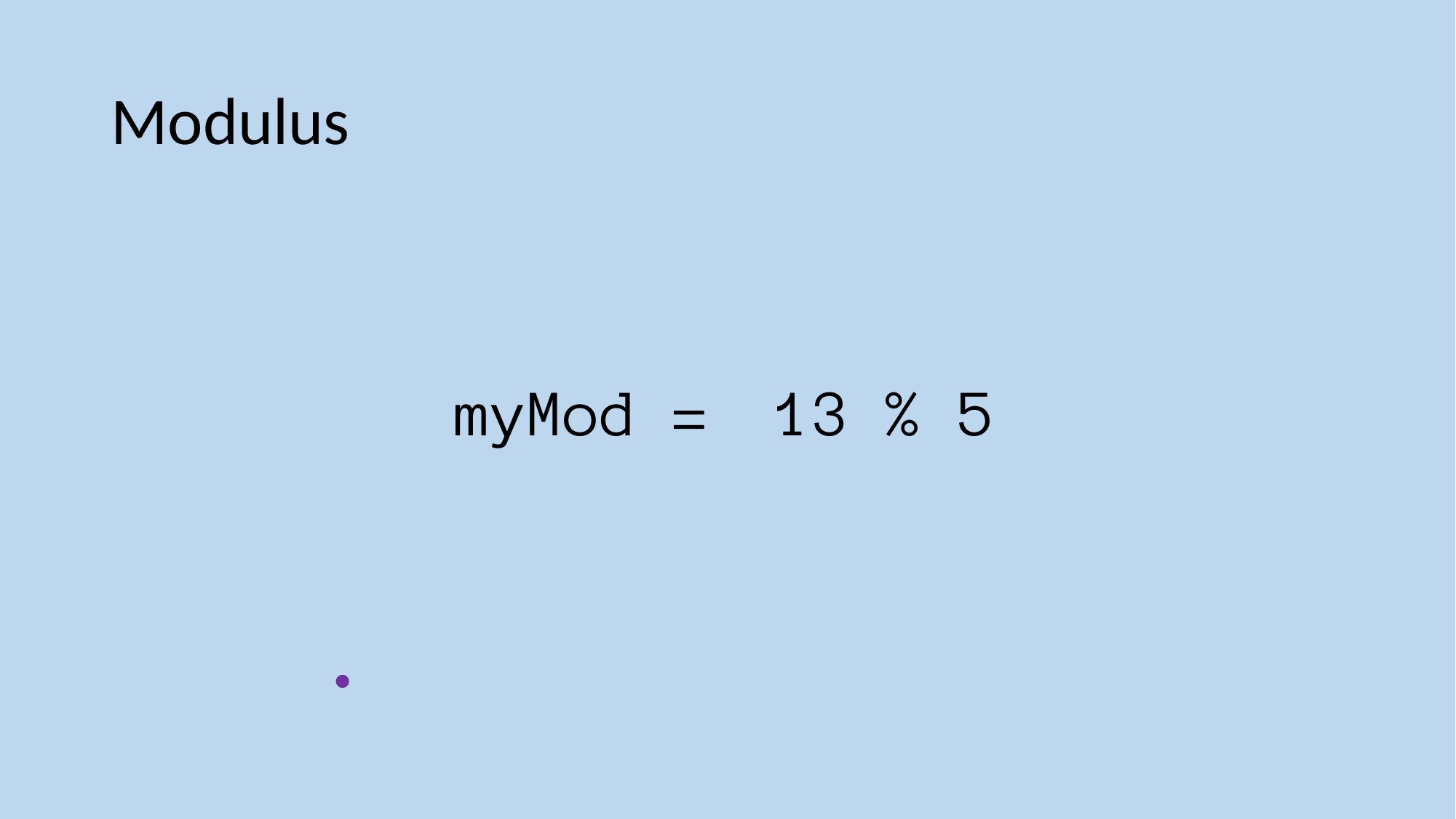

# Modulus
13 % 5
myMod =